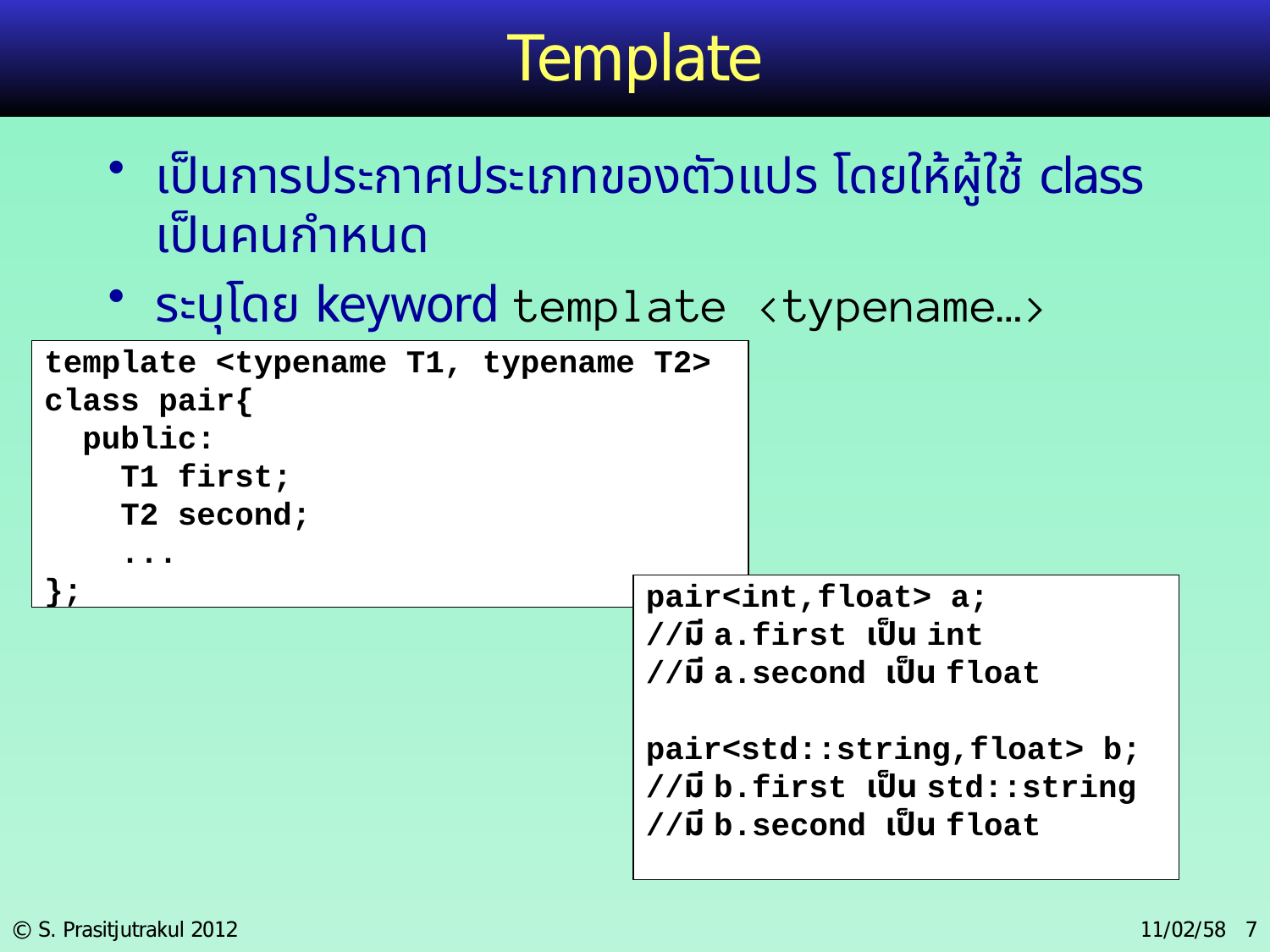

# Template
เป็นการประกาศประเภทของตัวแปร โดยให้ผู้ใช้ class เป็นคนกำหนด
ระบุโดย keyword template <typename…>
template <typename T1, typename T2>
class pair{
  public:
    T1 first;
    T2 second;
    ...
};
pair<int,float> a;
//มี a.first เป็น int
//มี a.second เป็น float

pair<std::string,float> b;
//มี b.first เป็น std::string
//มี b.second เป็น float